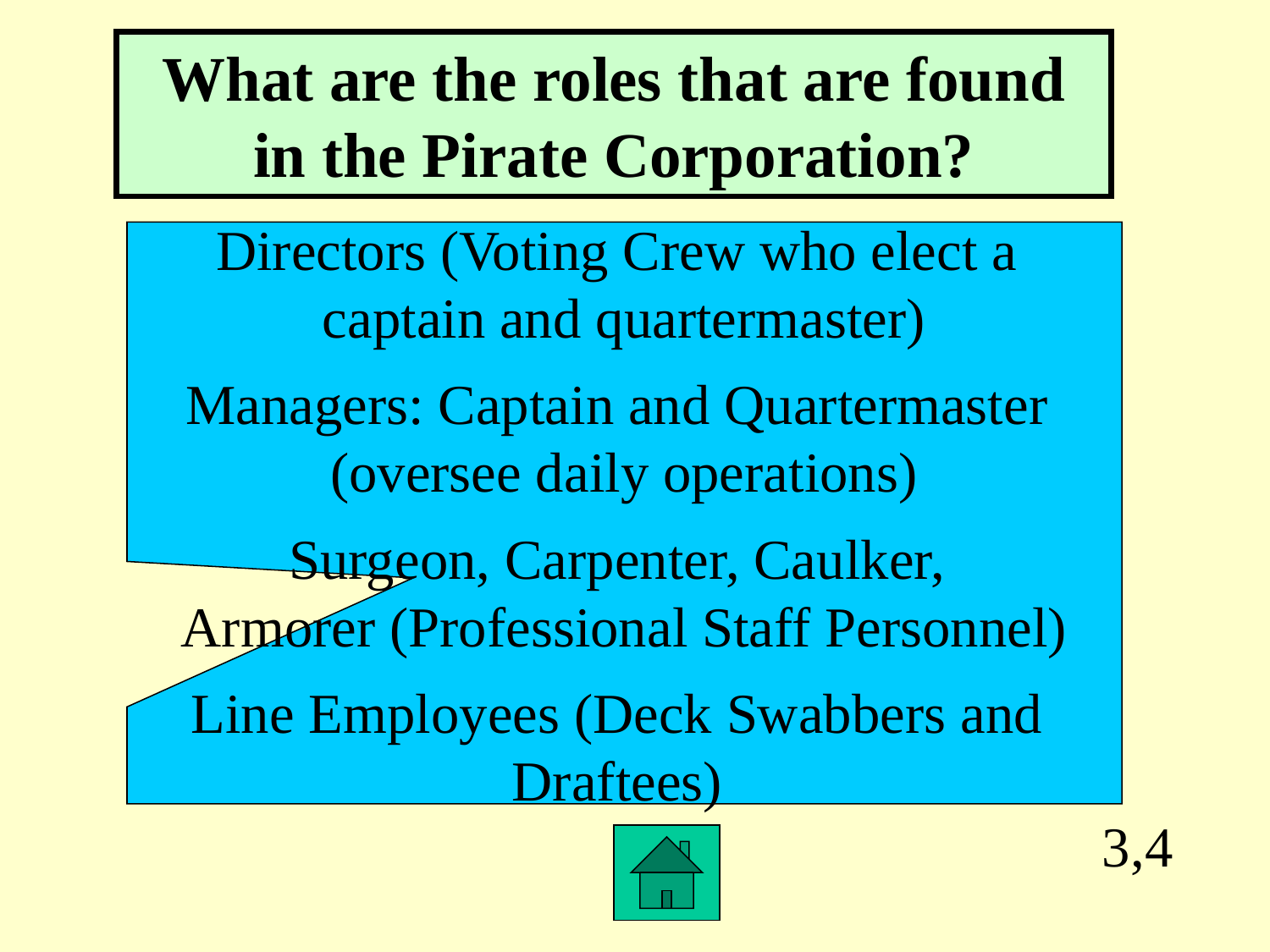

What are the roles that are found in the Pirate Corporation?
Directors (Voting Crew who elect a
captain and quartermaster)

Managers: Captain and Quartermaster
(oversee daily operations)

Surgeon, Carpenter, Caulker,
Armorer (Professional Staff Personnel)

Line Employees (Deck Swabbers and
Draftees)
3,4